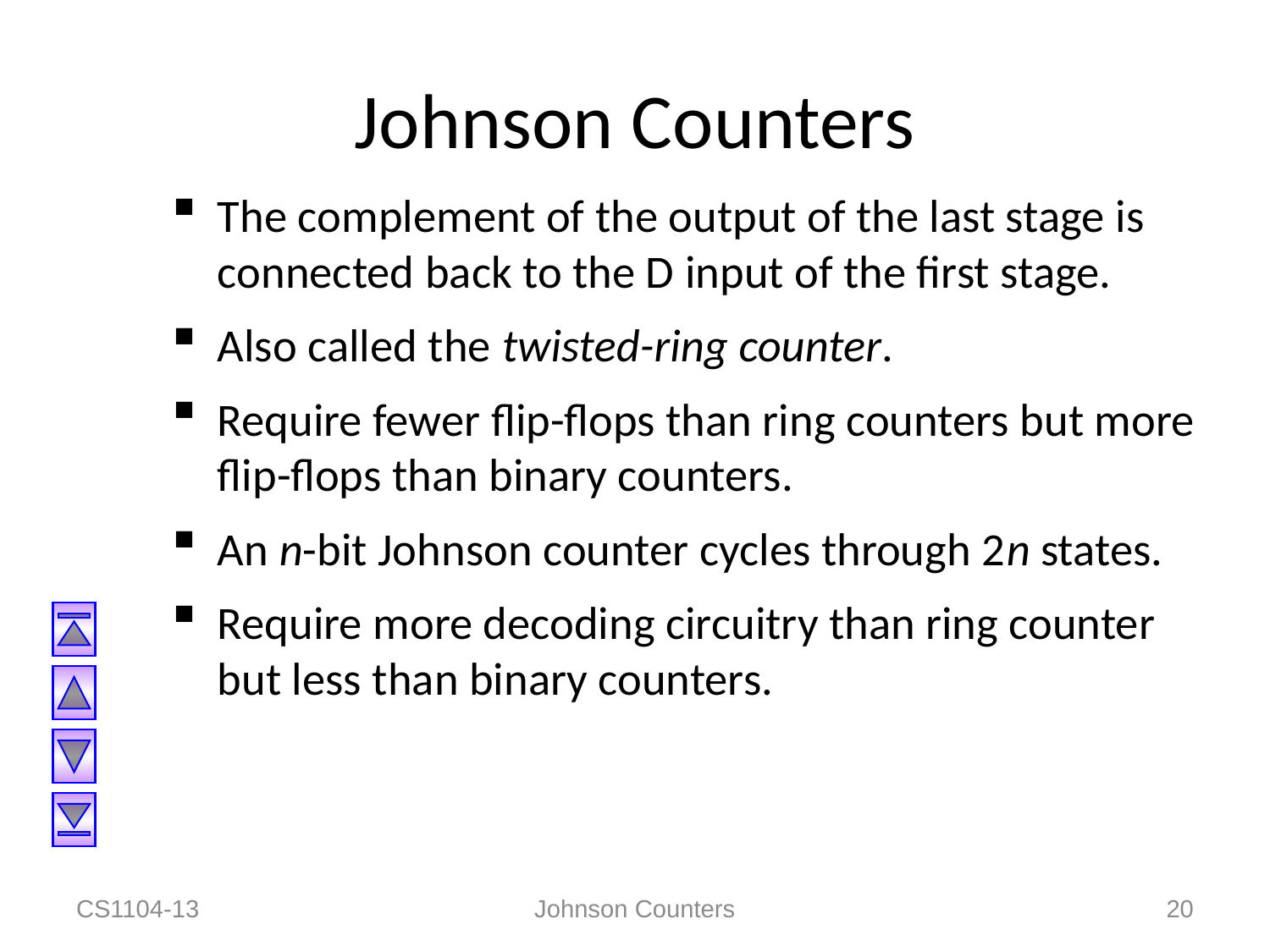

# Johnson Counters
The complement of the output of the last stage is connected back to the D input of the first stage.
Also called the twisted-ring counter.
Require fewer flip-flops than ring counters but more flip-flops than binary counters.
An n-bit Johnson counter cycles through 2n states.
Require more decoding circuitry than ring counter but less than binary counters.

CS1104-13
Johnson Counters
20